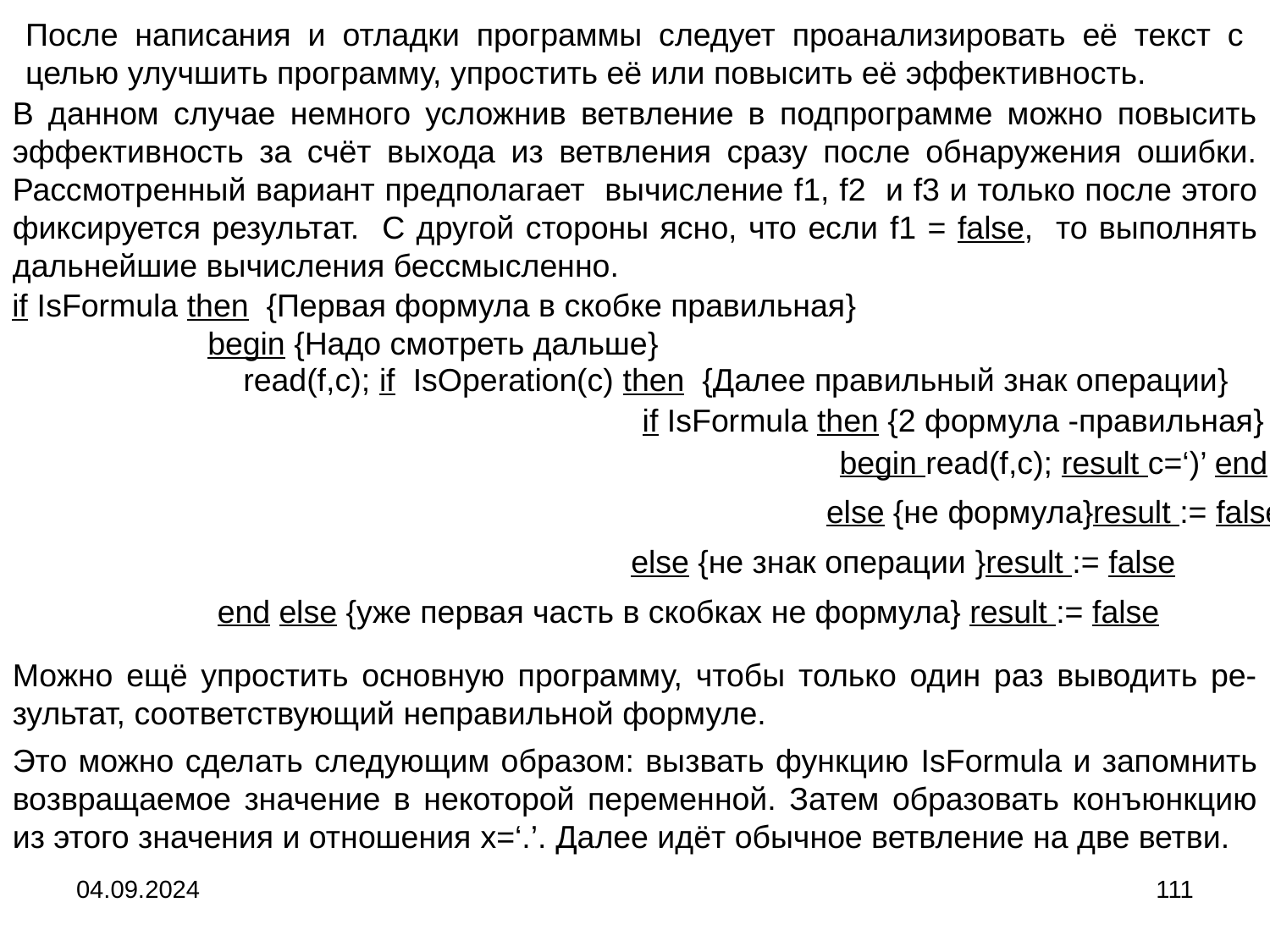

После написания и отладки программы следует проанализировать её текст с целью улучшить программу, упростить её или повысить её эффективность.
В данном случае немного усложнив ветвление в подпрограмме можно повысить эффективность за счёт выхода из ветвления сразу после обнаружения ошибки. Рассмотренный вариант предполагает  вычисление f1, f2  и f3 и только после этого фиксируется результат.  С другой стороны ясно, что если f1 = false,  то выполнять дальнейшие вычисления бессмысленно.
if IsFormula then  {Первая формула в скобке правильная}
                      begin {Надо смотреть дальше}
read(f,c); if  IsOperation(c) then  {Далее правильный знак операции}
if IsFormula then {2 формула -правильная}
begin read(f,c); result c=‘)’ end
else {не формула}result := false
else {не знак операции }result := false
end else {уже первая часть в скобках не формула} result := false
Можно ещё упростить основную программу, чтобы только один раз выводить ре-зультат, соответствующий неправильной формуле.
Это можно сделать следующим образом: вызвать функцию IsFormula и запомнить возвращаемое значение в некоторой переменной. Затем образовать конъюнкцию из этого значения и отношения x=‘.’. Далее идёт обычное ветвление на две ветви.
04.09.2024
111